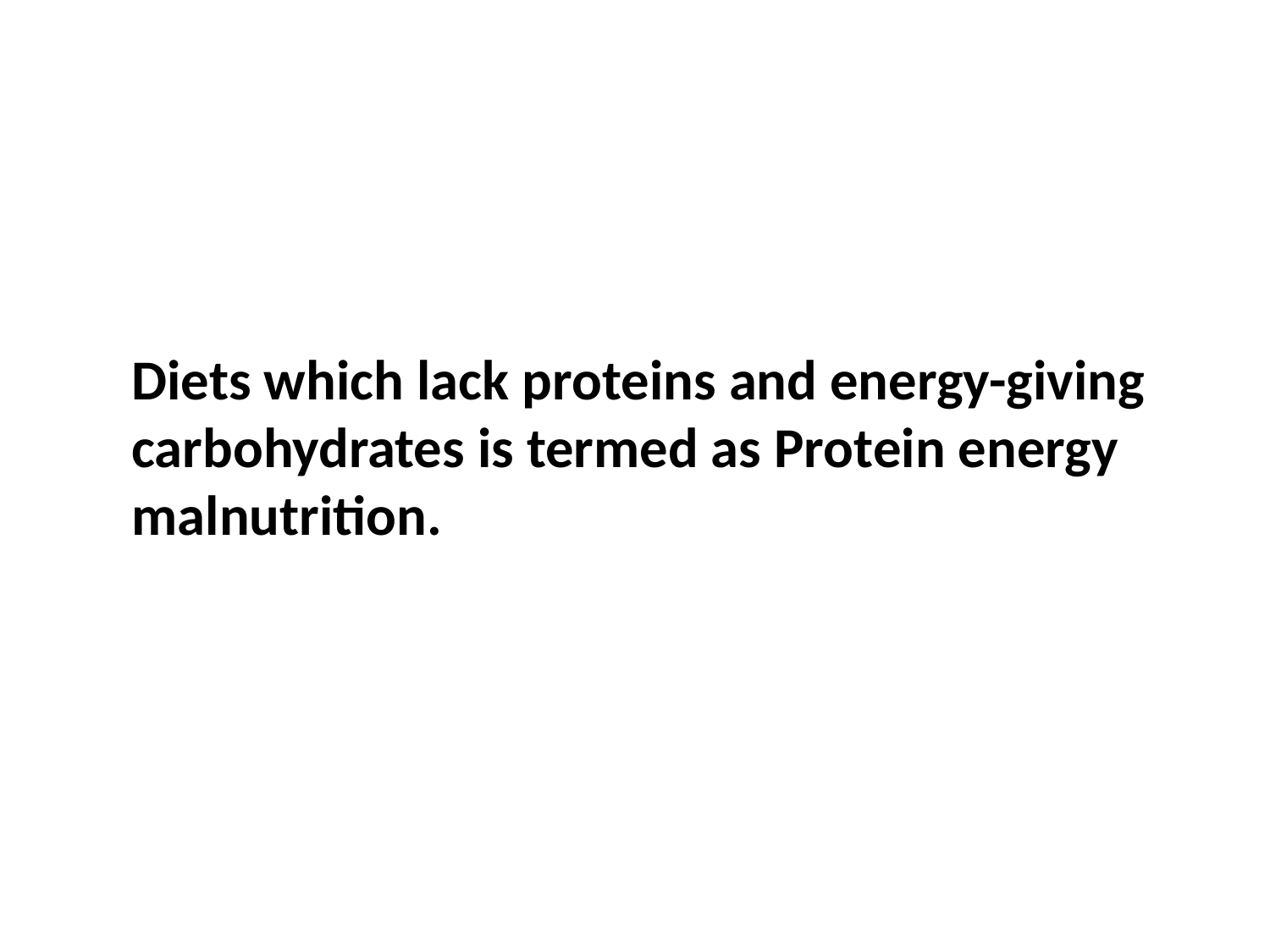

Diets which lack proteins and energy-giving carbohydrates is termed as Protein energy malnutrition.